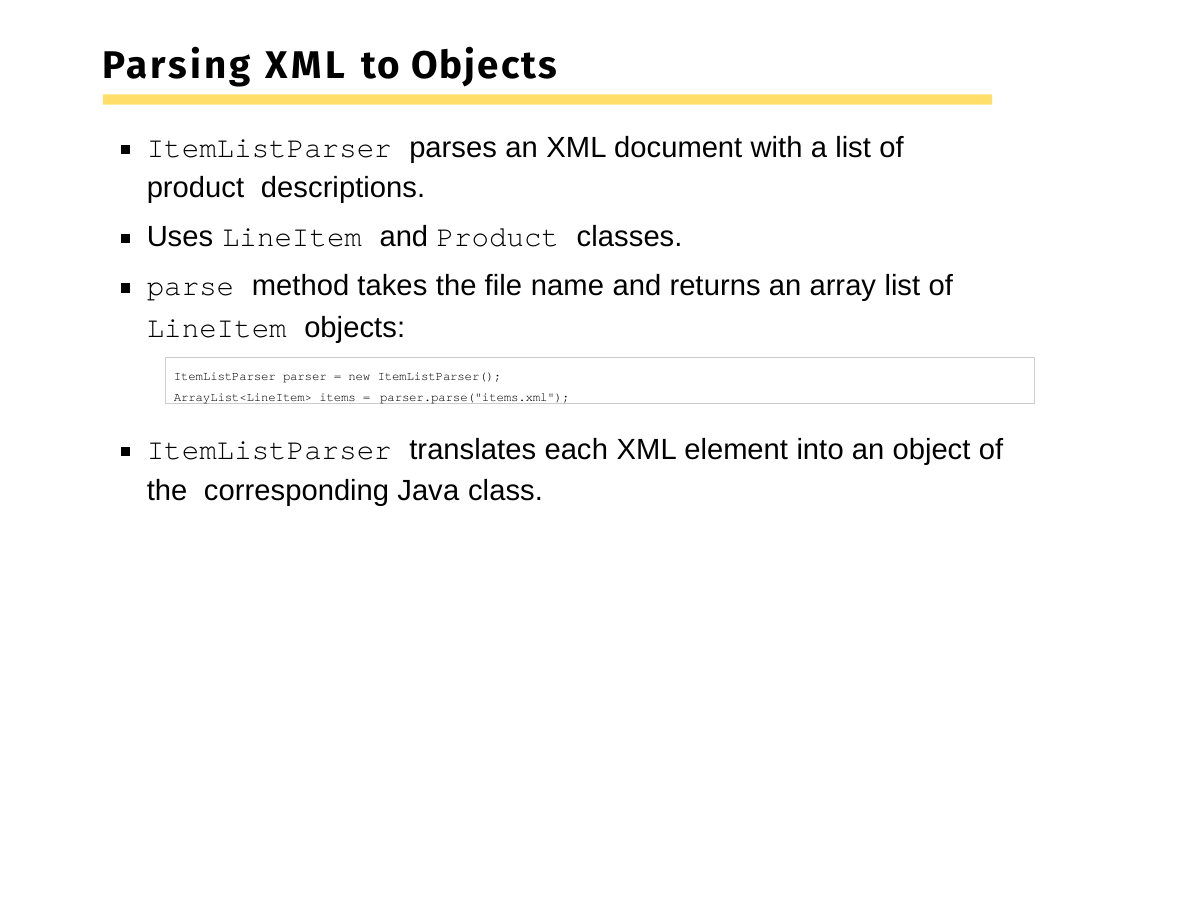

# Parsing XML to Objects
ItemListParser parses an XML document with a list of product  descriptions.
Uses LineItem and Product classes.
parse method takes the file name and returns an array list of
LineItem objects:

ItemListParser parser = new ItemListParser();  ArrayList<LineItem> items = parser.parse("items.xml");
ItemListParser translates each XML element into an object of the  corresponding Java class.